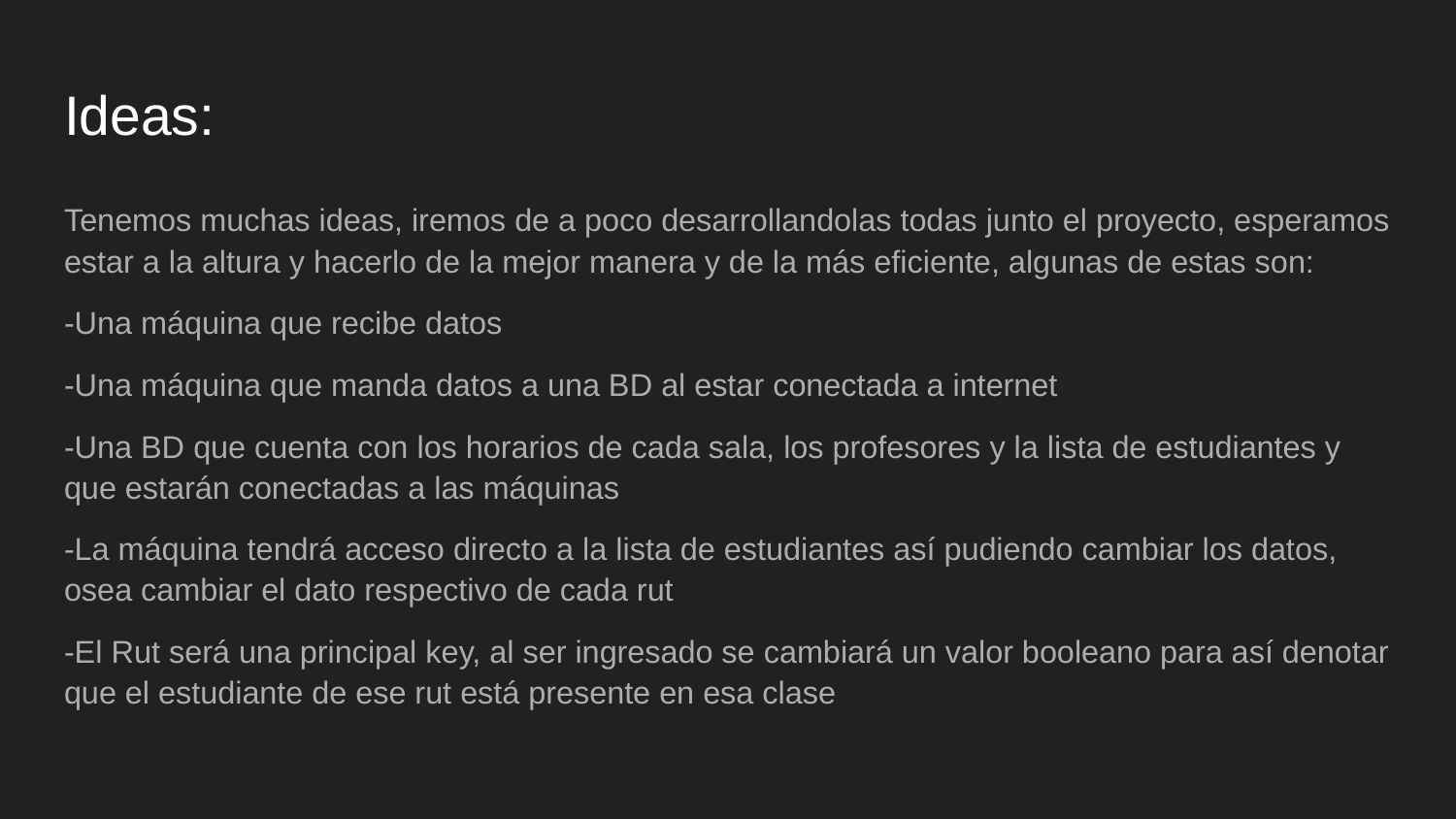

# Ideas:
Tenemos muchas ideas, iremos de a poco desarrollandolas todas junto el proyecto, esperamos estar a la altura y hacerlo de la mejor manera y de la más eficiente, algunas de estas son:
-Una máquina que recibe datos
-Una máquina que manda datos a una BD al estar conectada a internet
-Una BD que cuenta con los horarios de cada sala, los profesores y la lista de estudiantes y que estarán conectadas a las máquinas
-La máquina tendrá acceso directo a la lista de estudiantes así pudiendo cambiar los datos, osea cambiar el dato respectivo de cada rut
-El Rut será una principal key, al ser ingresado se cambiará un valor booleano para así denotar que el estudiante de ese rut está presente en esa clase